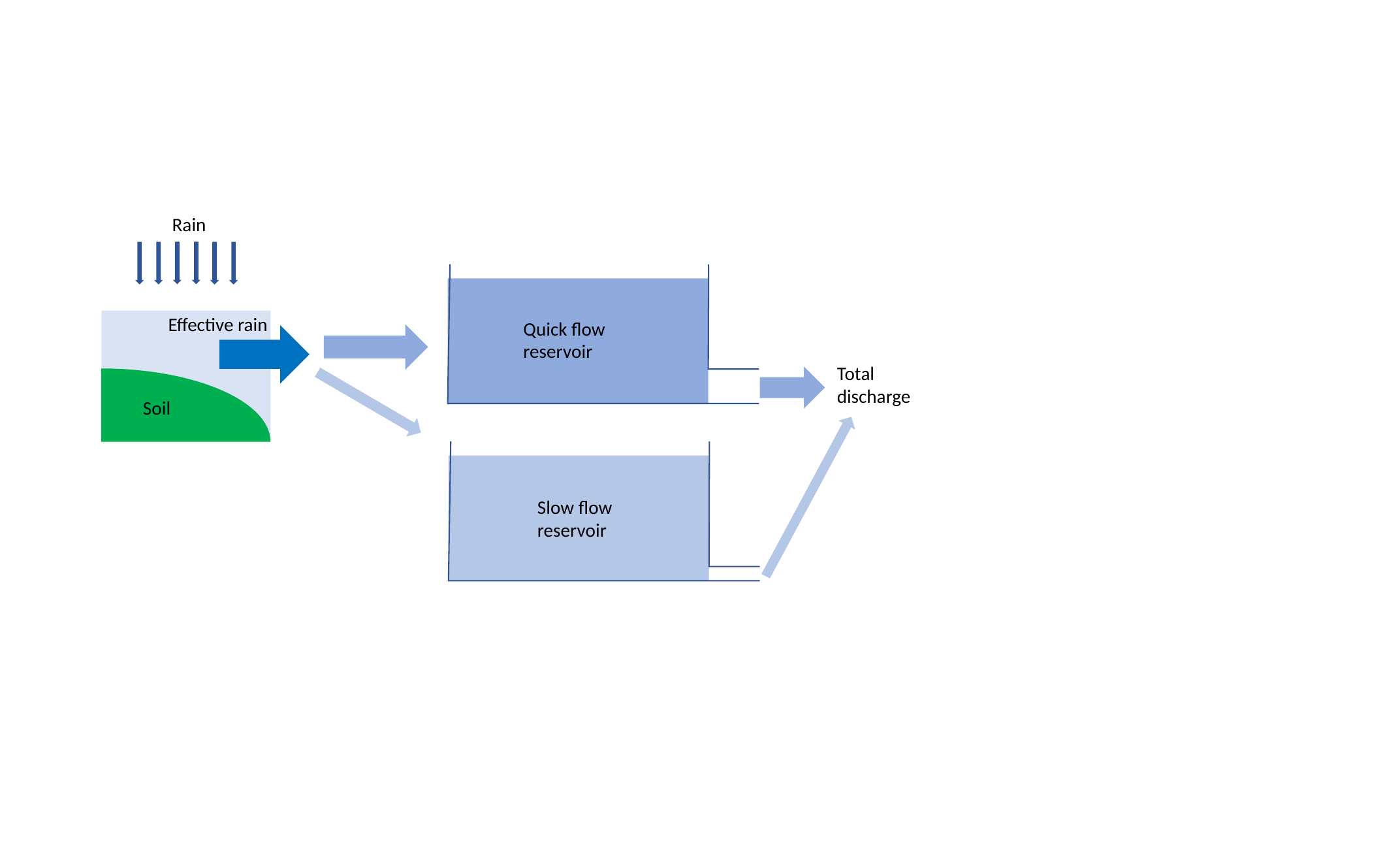

Rain

Effective rain

Quick flow reservoir

Total discharge

Soil

Slow flow reservoir